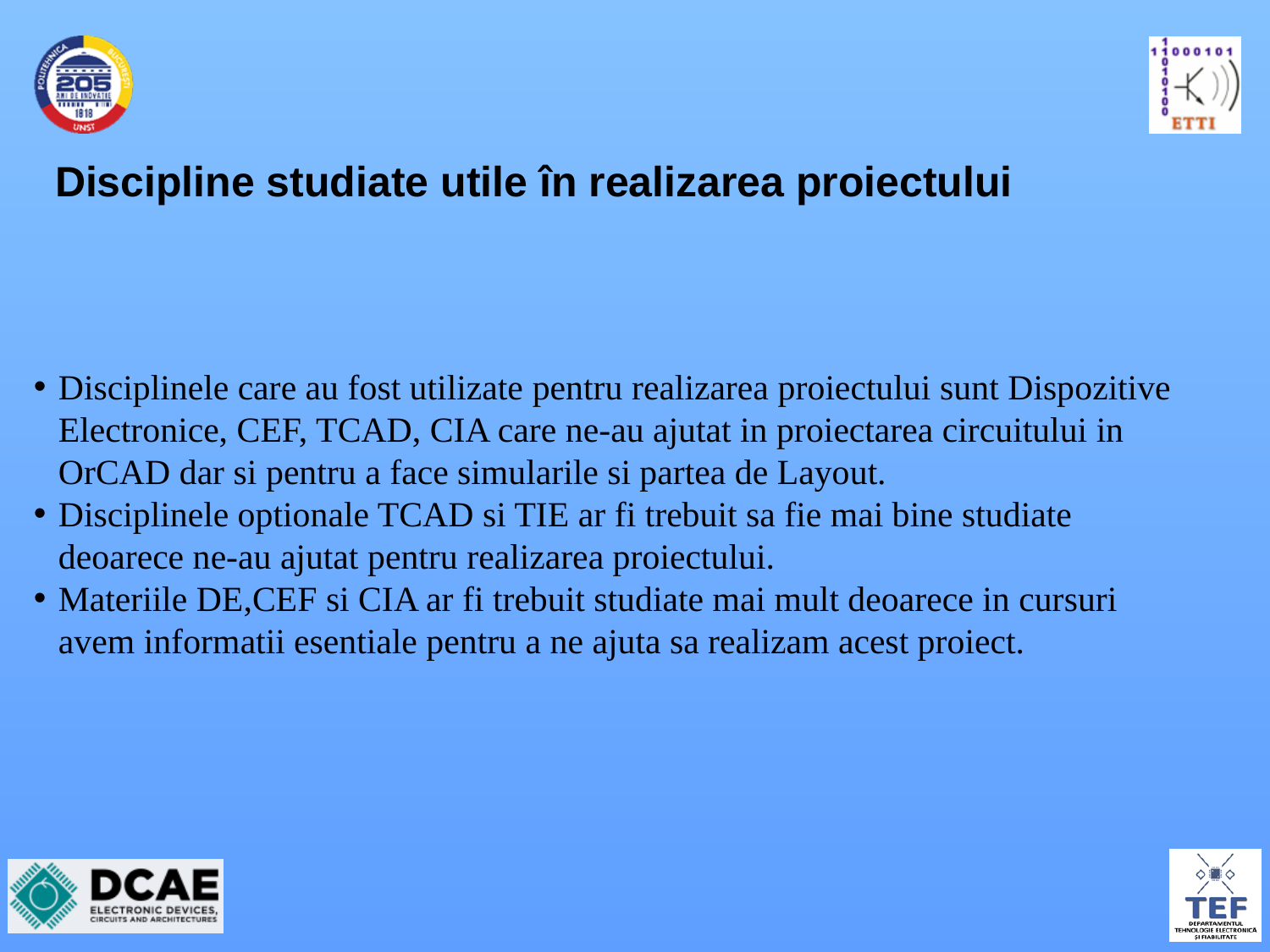

# Discipline studiate utile în realizarea proiectului
Disciplinele care au fost utilizate pentru realizarea proiectului sunt Dispozitive Electronice, CEF, TCAD, CIA care ne-au ajutat in proiectarea circuitului in OrCAD dar si pentru a face simularile si partea de Layout.
Disciplinele optionale TCAD si TIE ar fi trebuit sa fie mai bine studiate deoarece ne-au ajutat pentru realizarea proiectului.
Materiile DE,CEF si CIA ar fi trebuit studiate mai mult deoarece in cursuri avem informatii esentiale pentru a ne ajuta sa realizam acest proiect.